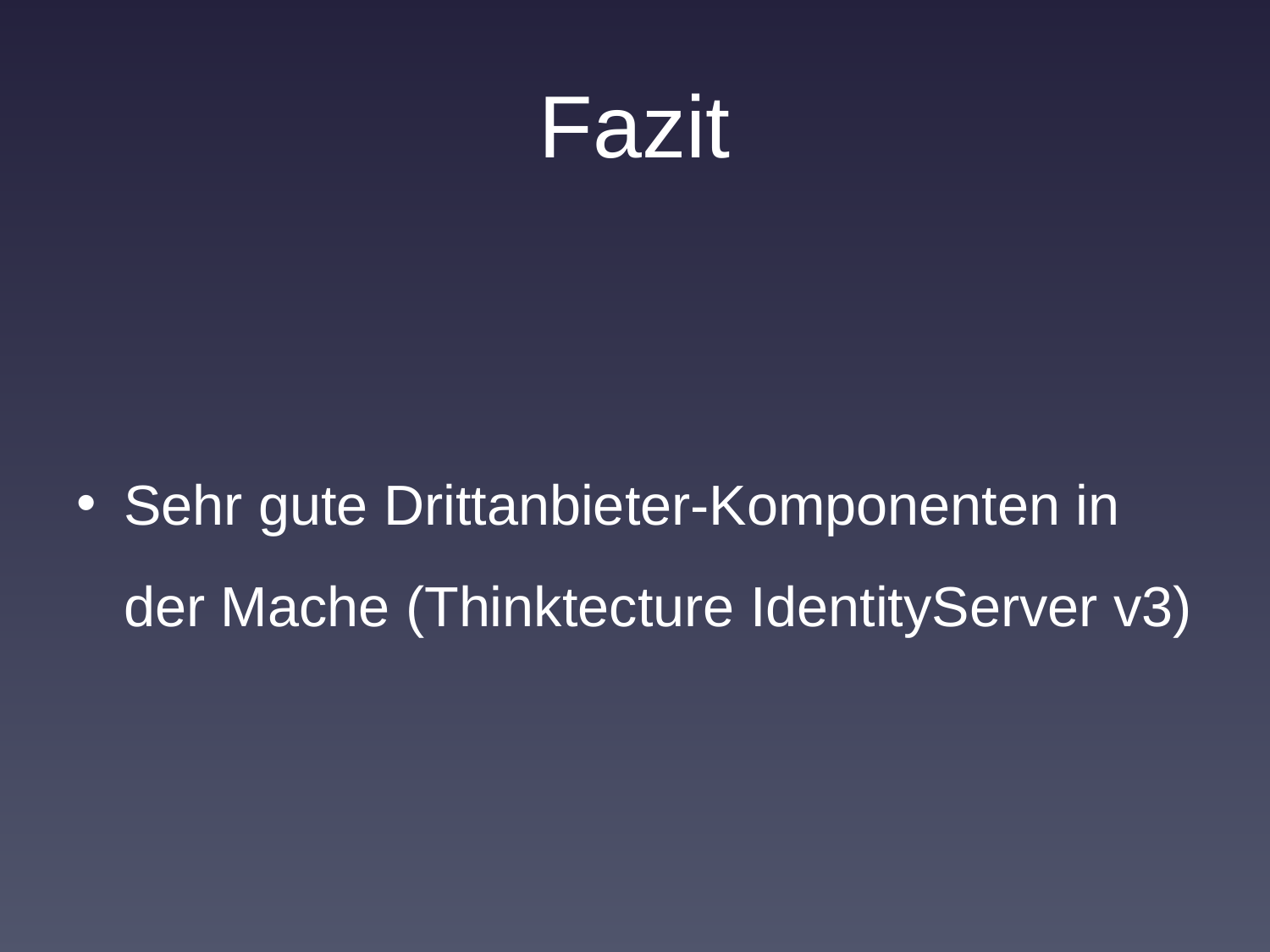

# Fazit
Sehr gute Drittanbieter-Komponenten in der Mache (Thinktecture IdentityServer v3)